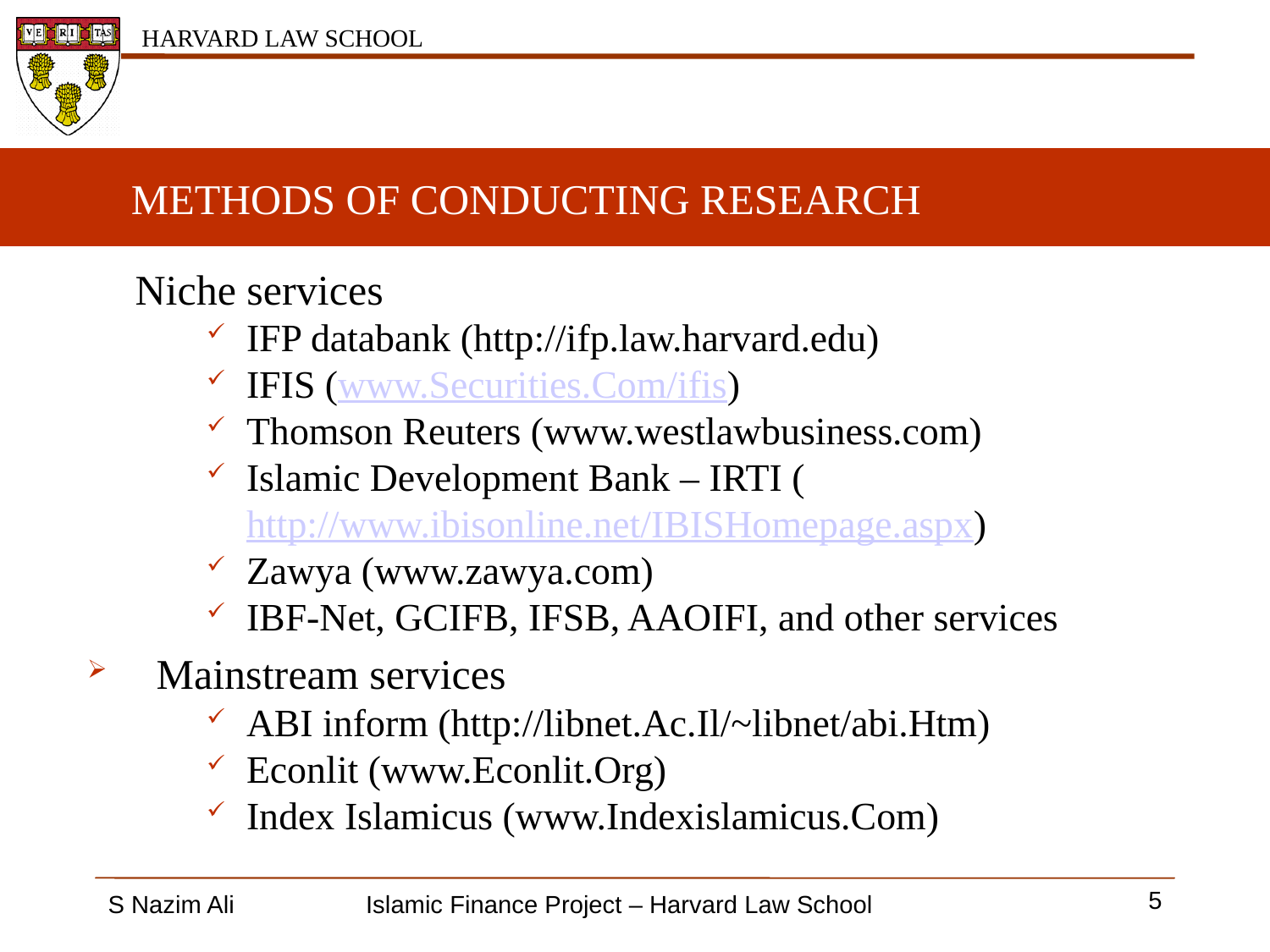

METHODS OF CONDUCTING RESEARCH
	Niche services
IFP databank (http://ifp.law.harvard.edu)
IFIS (www.Securities.Com/ifis)
Thomson Reuters (www.westlawbusiness.com)
Islamic Development Bank – IRTI (http://www.ibisonline.net/IBISHomepage.aspx)
Zawya (www.zawya.com)
IBF-Net, GCIFB, IFSB, AAOIFI, and other services
  Mainstream services
ABI inform (http://libnet.Ac.Il/~libnet/abi.Htm)
Econlit (www.Econlit.Org)
Index Islamicus (www.Indexislamicus.Com)

5
S Nazim Ali
Islamic Finance Project – Harvard Law School